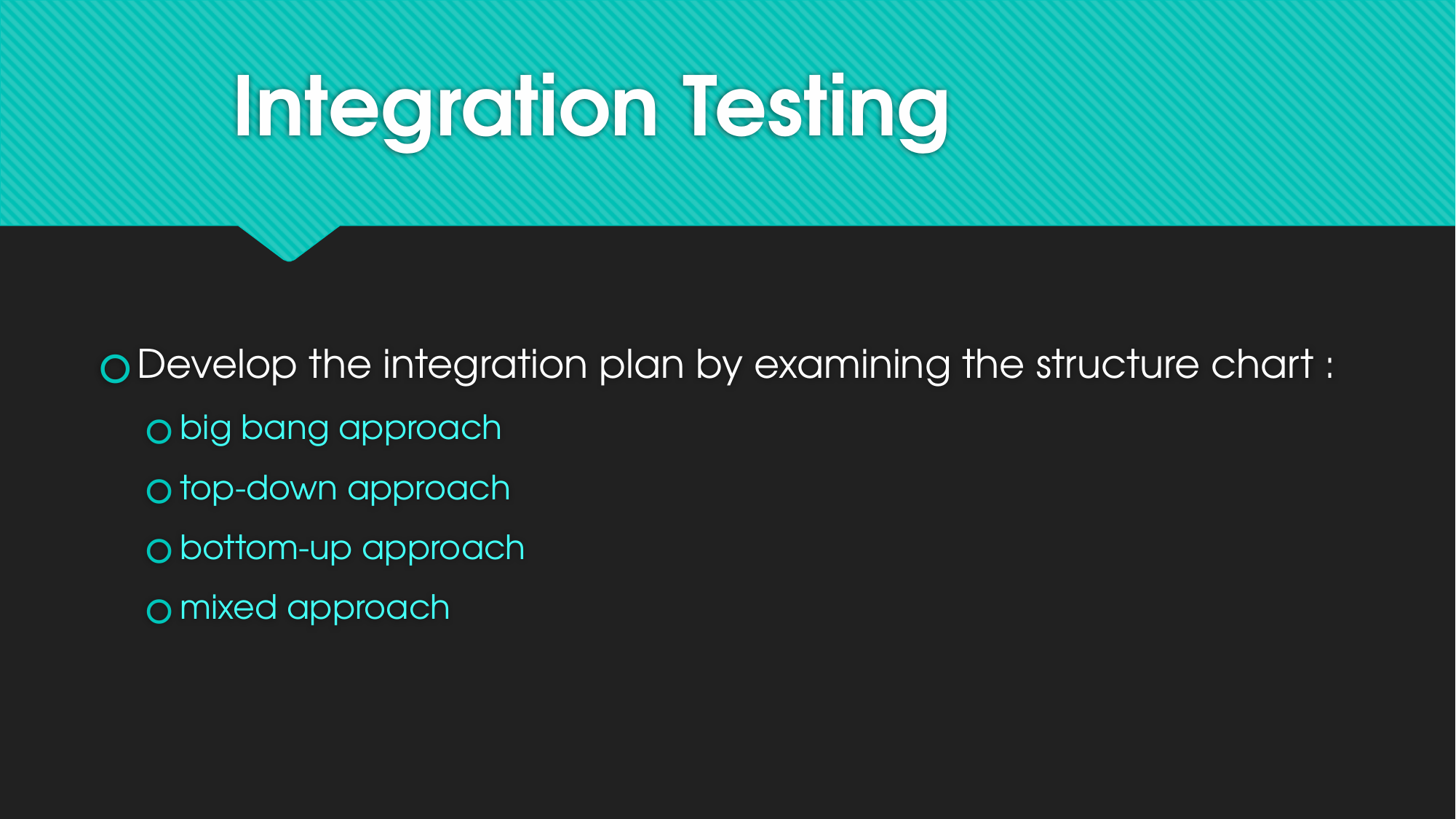

# Integration Testing
Develop the integration plan by examining the structure chart :
big bang approach
top-down approach
bottom-up approach
mixed approach